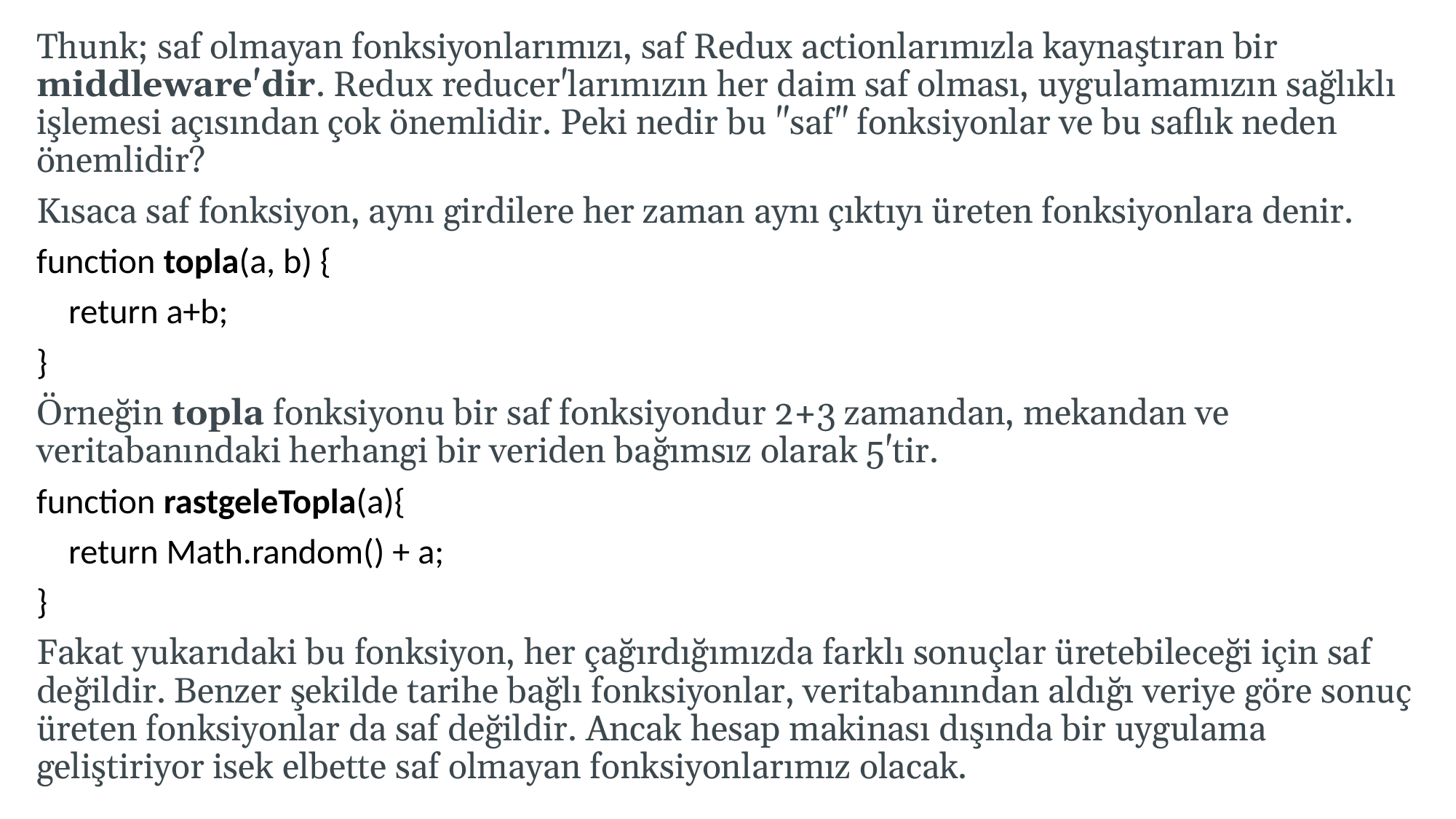

Thunk; saf olmayan fonksiyonlarımızı, saf Redux actionlarımızla kaynaştıran bir middleware'dir. Redux reducer'larımızın her daim saf olması, uygulamamızın sağlıklı işlemesi açısından çok önemlidir. Peki nedir bu "saf" fonksiyonlar ve bu saflık neden önemlidir?
Kısaca saf fonksiyon, aynı girdilere her zaman aynı çıktıyı üreten fonksiyonlara denir.
function topla(a, b) {
    return a+b;
}
Örneğin topla fonksiyonu bir saf fonksiyondur 2+3 zamandan, mekandan ve veritabanındaki herhangi bir veriden bağımsız olarak 5'tir.
function rastgeleTopla(a){
    return Math.random() + a;
}
Fakat yukarıdaki bu fonksiyon, her çağırdığımızda farklı sonuçlar üretebileceği için saf değildir. Benzer şekilde tarihe bağlı fonksiyonlar, veritabanından aldığı veriye göre sonuç üreten fonksiyonlar da saf değildir. Ancak hesap makinası dışında bir uygulama geliştiriyor isek elbette saf olmayan fonksiyonlarımız olacak.